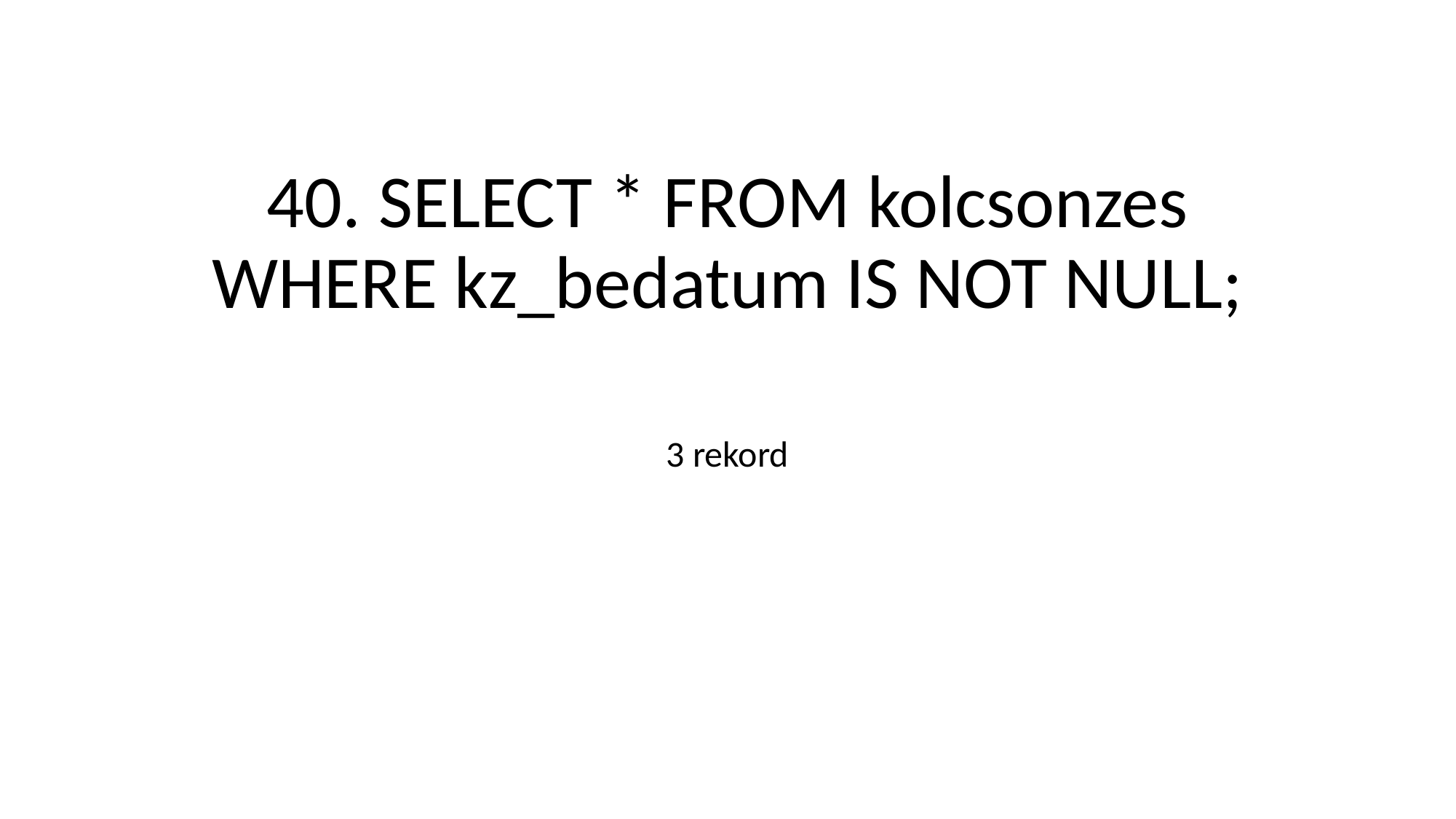

# 40. SELECT * FROM kolcsonzes WHERE kz_bedatum IS NOT NULL;
3 rekord